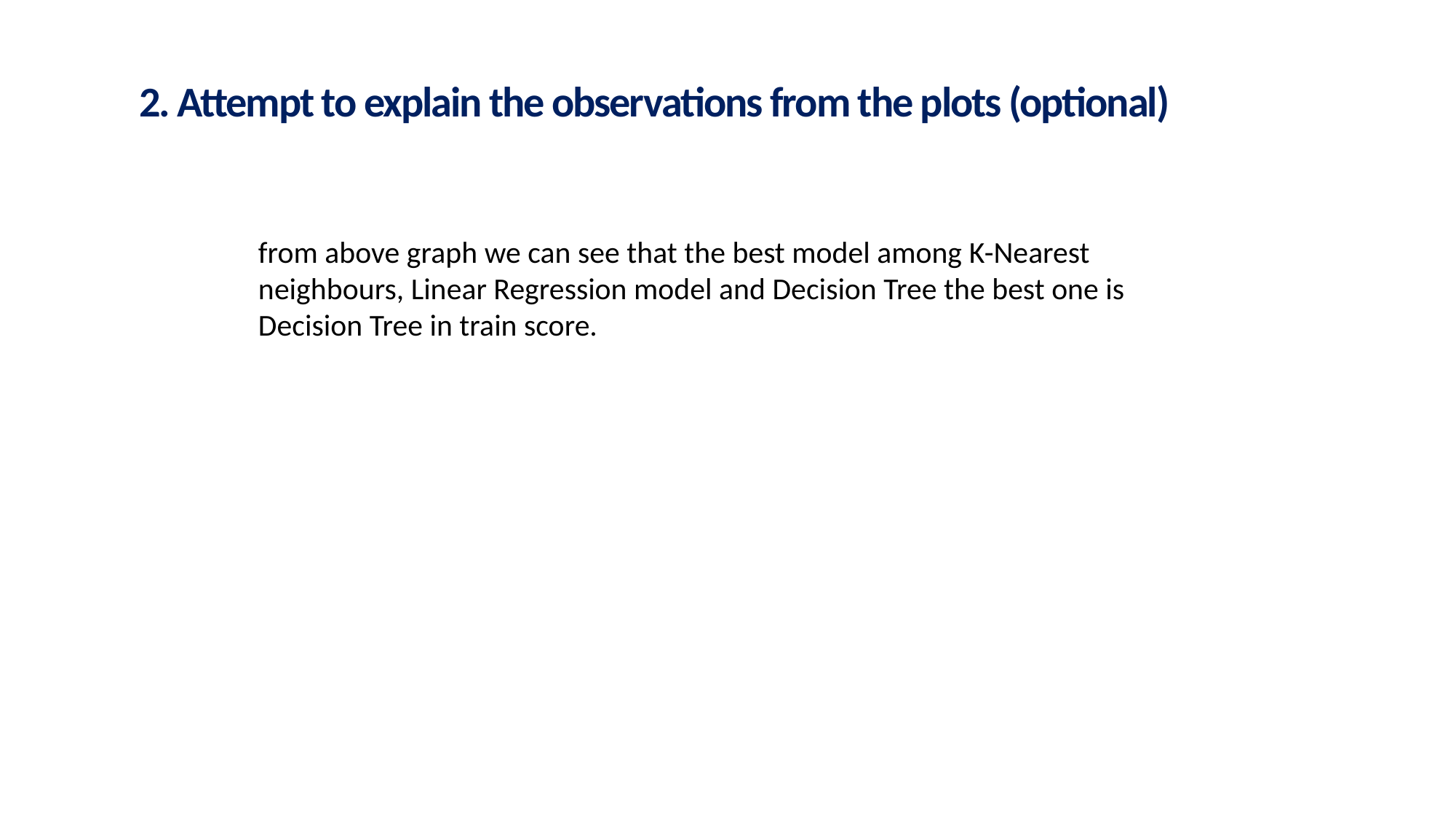

2. Attempt to explain the observations from the plots (optional)
from above graph we can see that the best model among K-Nearest neighbours, Linear Regression model and Decision Tree the best one is Decision Tree in train score.